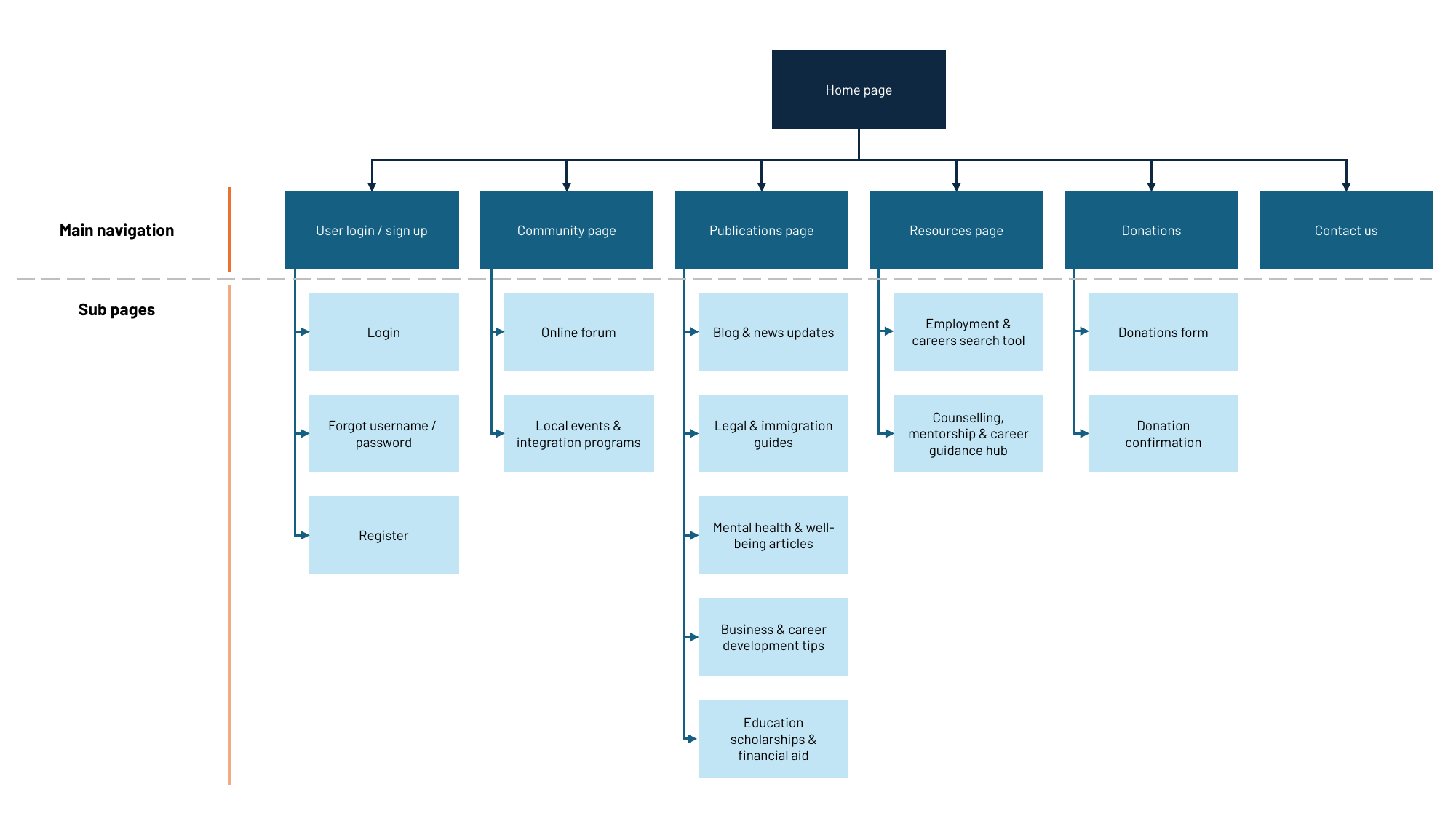

Home page
User login / sign up
Community page
Publications page
Resources page
Donations
Contact us
Login
Online forum
Blog & news updates
Employment & careers search tool
Donations form
Forgot username /  password
Local events & integration programs
Legal & immigration guides
Counselling, mentorship & career guidance hub
Donation confirmation
Register
Mental health & well-being articles
Business & career development tips
Education scholarships & financial aid
Main navigation
Sub pages